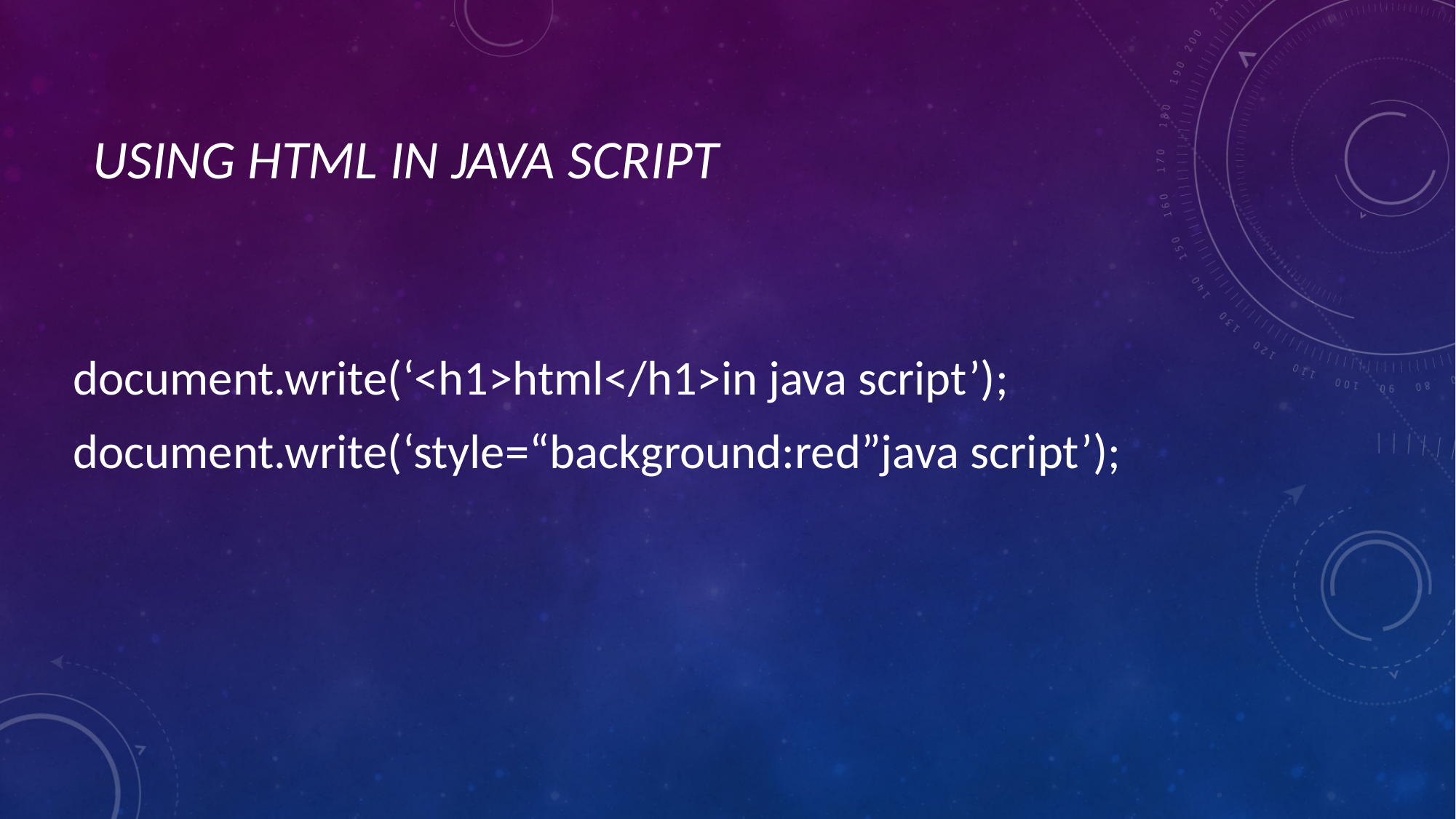

# Using HTML in java script
document.write(‘<h1>html</h1>in java script’);
document.write(‘style=“background:red”java script’);